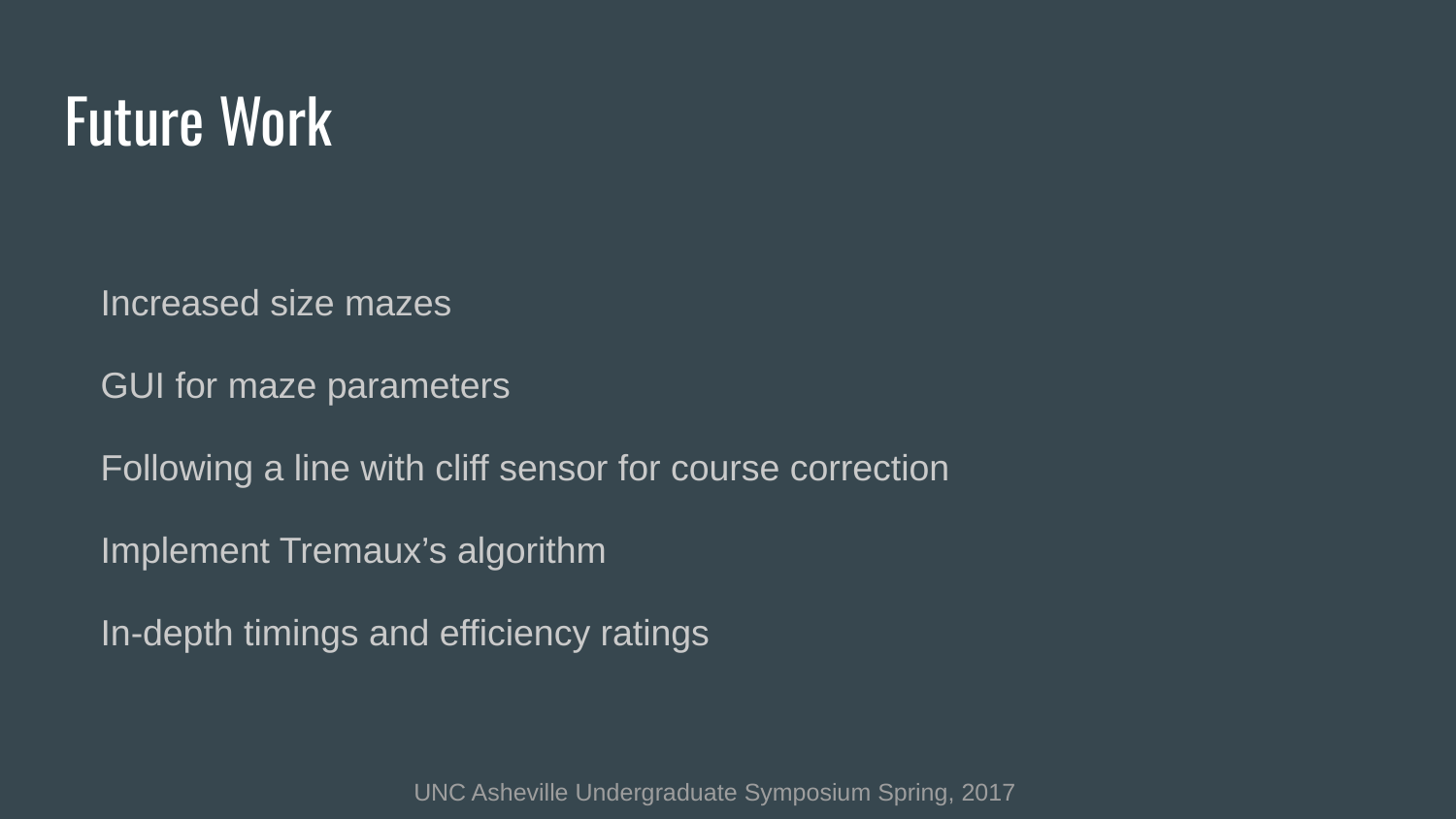

# Future Work

Increased size mazes
GUI for maze parameters
Following a line with cliff sensor for course correction
Implement Tremaux’s algorithm
In-depth timings and efficiency ratings